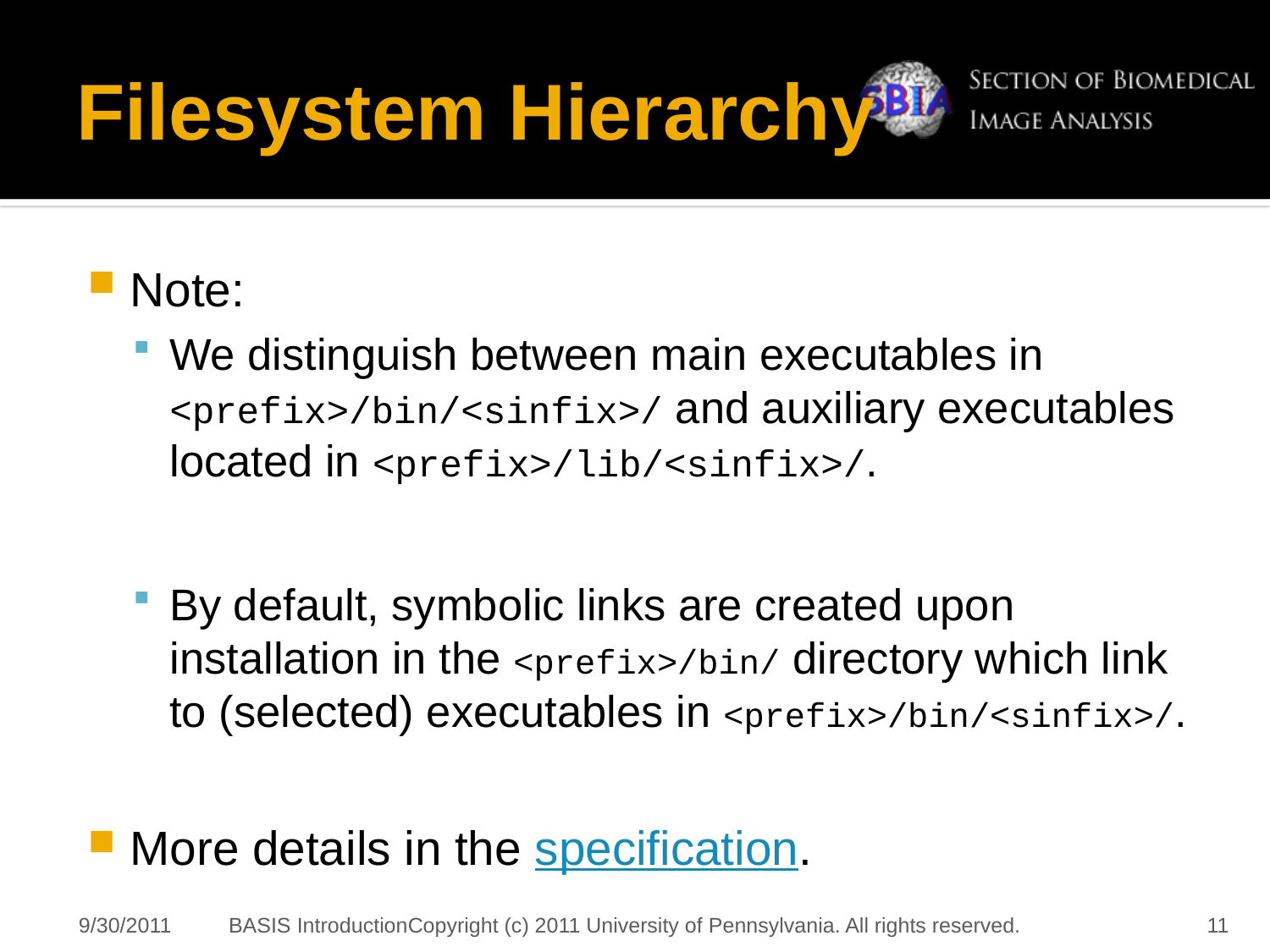

# Filesystem Hierarchy
Note:
We distinguish between main executables in <prefix>/bin/<sinfix>/ and auxiliary executables located in <prefix>/lib/<sinfix>/.

By default, symbolic links are created upon installation in the <prefix>/bin/ directory which link to (selected) executables in <prefix>/bin/<sinfix>/.

More details in the specification.
9/30/2011
BASIS Introduction	Copyright (c) 2011 University of Pennsylvania. All rights reserved.
11